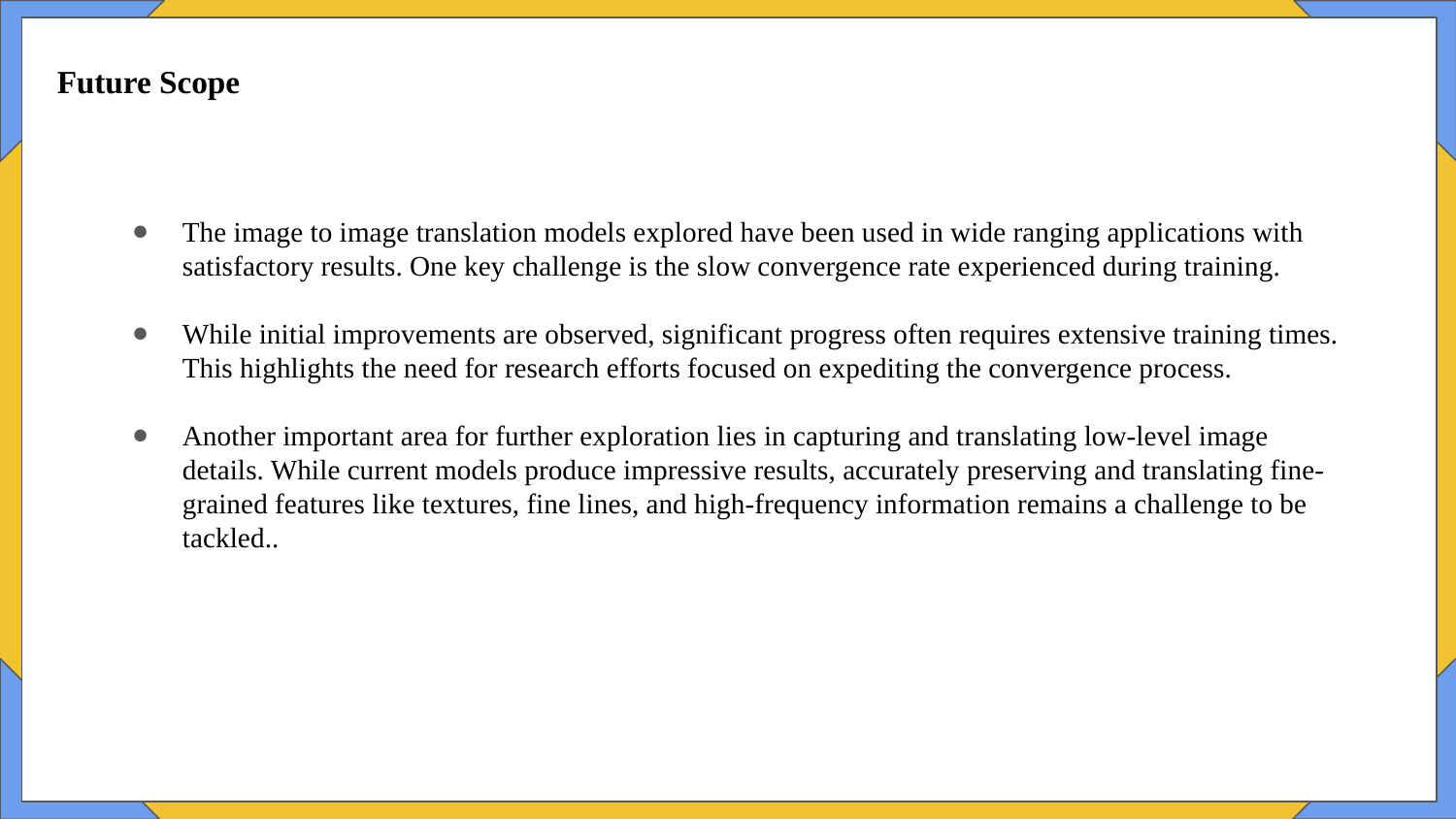

Future Scope
The image to image translation models explored have been used in wide ranging applications with satisfactory results. One key challenge is the slow convergence rate experienced during training.

While initial improvements are observed, significant progress often requires extensive training times. This highlights the need for research efforts focused on expediting the convergence process.

Another important area for further exploration lies in capturing and translating low-level image details. While current models produce impressive results, accurately preserving and translating fine-grained features like textures, fine lines, and high-frequency information remains a challenge to be tackled..